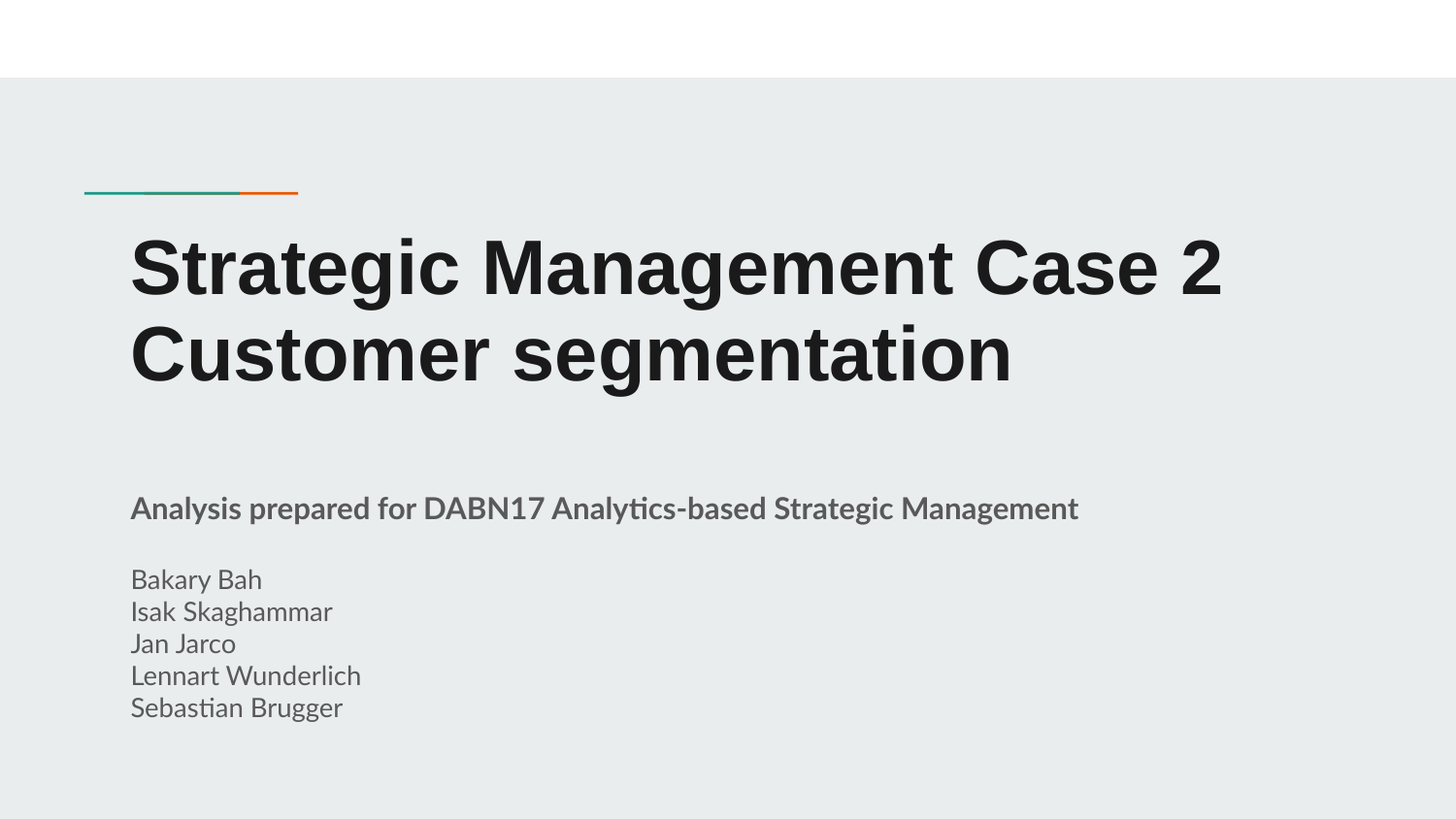

# Strategic Management Case 2
Customer segmentation
Analysis prepared for DABN17 Analytics-based Strategic Management
Bakary Bah
Isak Skaghammar
Jan Jarco
Lennart Wunderlich
Sebastian Brugger